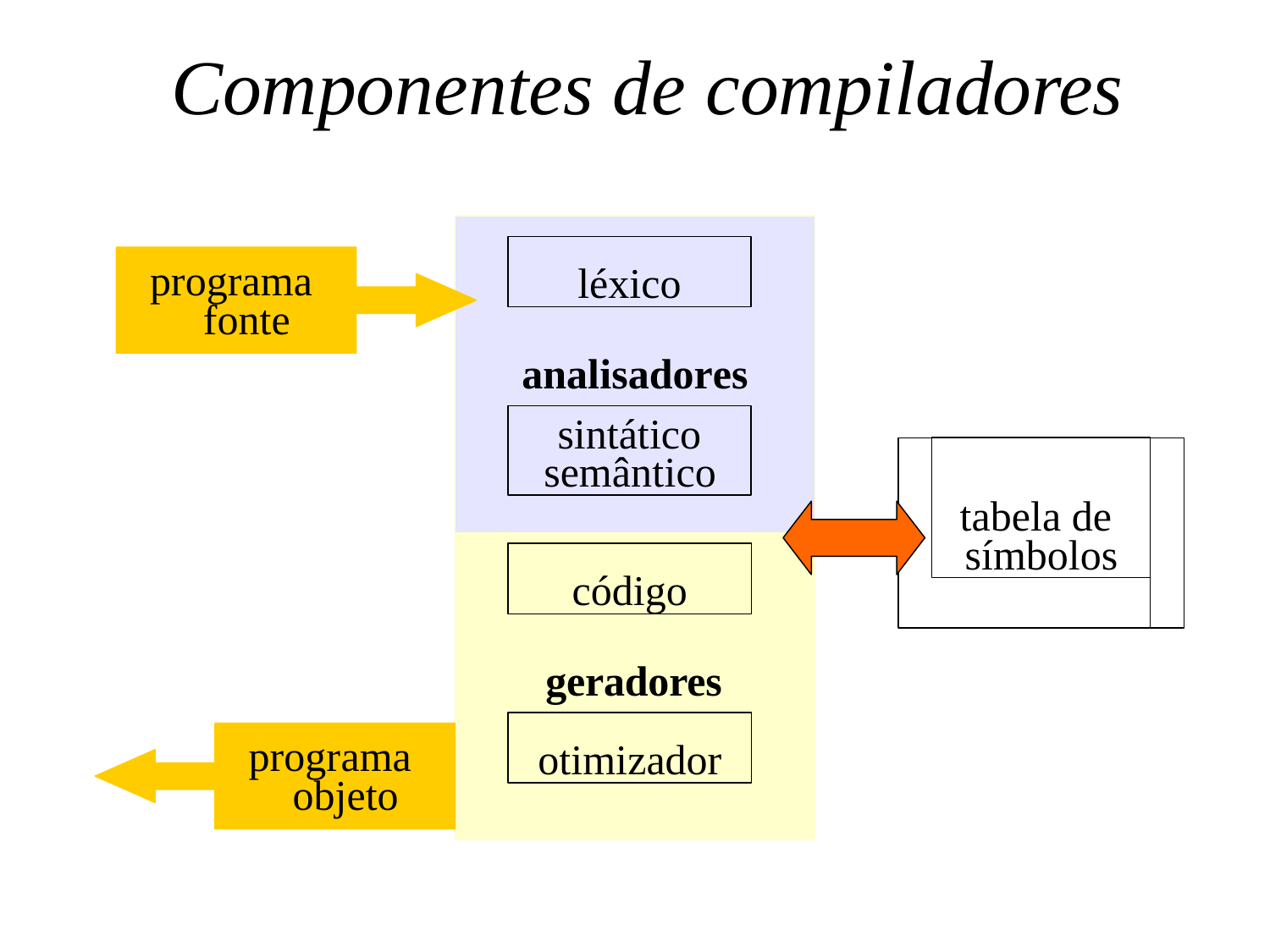

# Componentes de compiladores

léxico

programa  fonte
analisadores
sintático  semântico

tabela de  símbolos

código
geradores
otimizador
programa  objeto